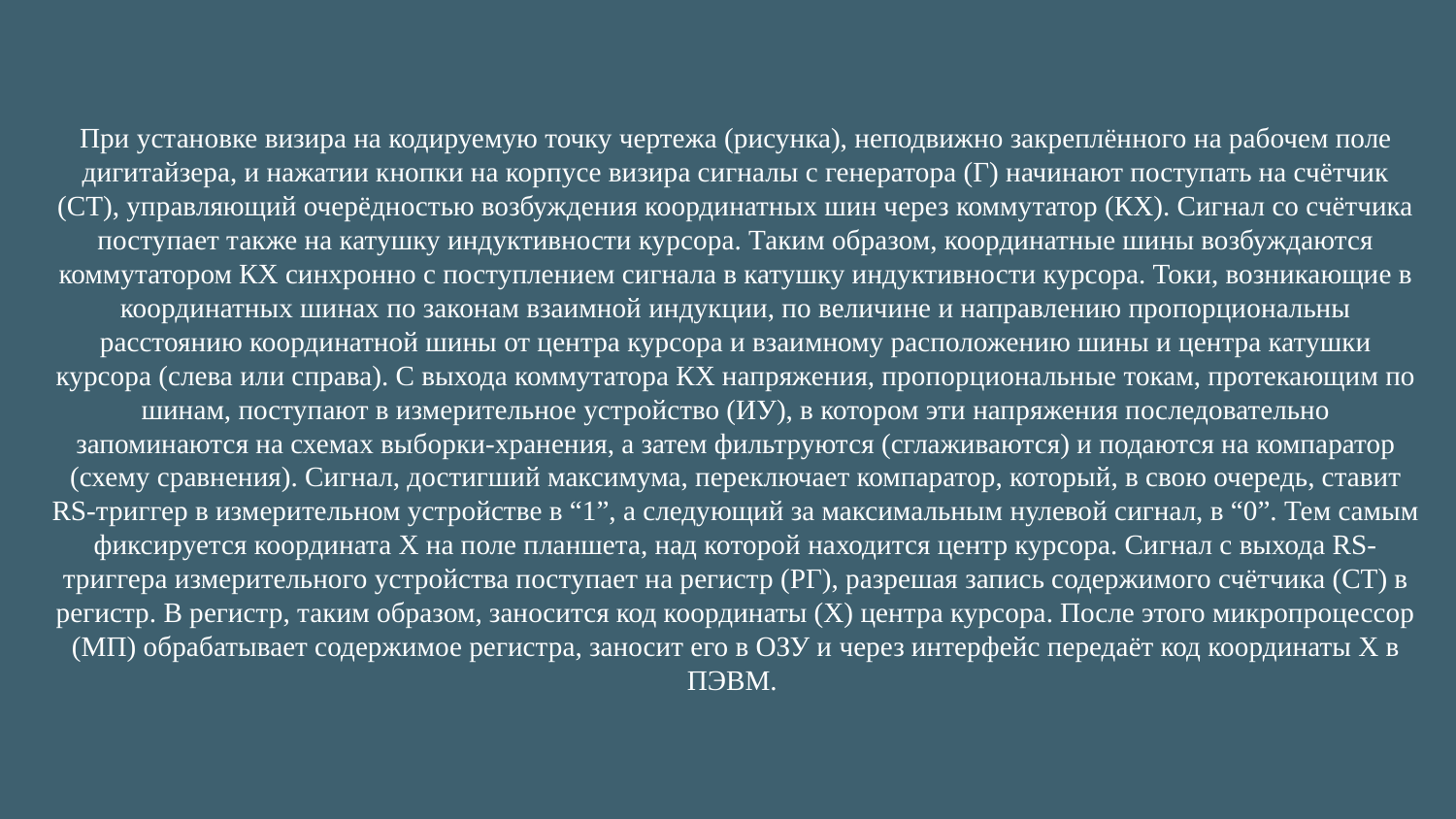

# При установке визира на кодируемую точку чертежа (рисунка), неподвижно закреплённого на рабочем поле дигитайзера, и нажатии кнопки на корпусе визира сигналы с генератора (Г) начинают поступать на счётчик (СТ), управляющий очерёдностью возбуждения координатных шин через коммутатор (КХ). Сигнал со счётчика поступает также на катушку индуктивности курсора. Таким образом, координатные шины возбуждаются коммутатором КХ синхронно с поступлением сигнала в катушку индуктивности курсора. Токи, возникающие в координатных шинах по законам взаимной индукции, по величине и направлению пропорциональны расстоянию координатной шины от центра курсора и взаимному расположению шины и центра катушки курсора (слева или справа). С выхода коммутатора КХ напряжения, пропорциональные токам, протекающим по шинам, поступают в измерительное устройство (ИУ), в котором эти напряжения последовательно запоминаются на схемах выборки-хранения, а затем фильтруются (сглаживаются) и подаются на компаратор (схему сравнения). Сигнал, достигший максимума, переключает компаратор, который, в свою очередь, ставит RS-триггер в измерительном устройстве в “1”, а следующий за максимальным нулевой сигнал, в “0”. Тем самым фиксируется координата Х на поле планшета, над которой находится центр курсора. Сигнал с выхода RS-триггера измерительного устройства поступает на регистр (РГ), разрешая запись содержимого счётчика (СТ) в регистр. В регистр, таким образом, заносится код координаты (Х) центра курсора. После этого микропроцессор (МП) обрабатывает содержимое регистра, заносит его в ОЗУ и через интерфейс передаёт код координаты Х в ПЭВМ.